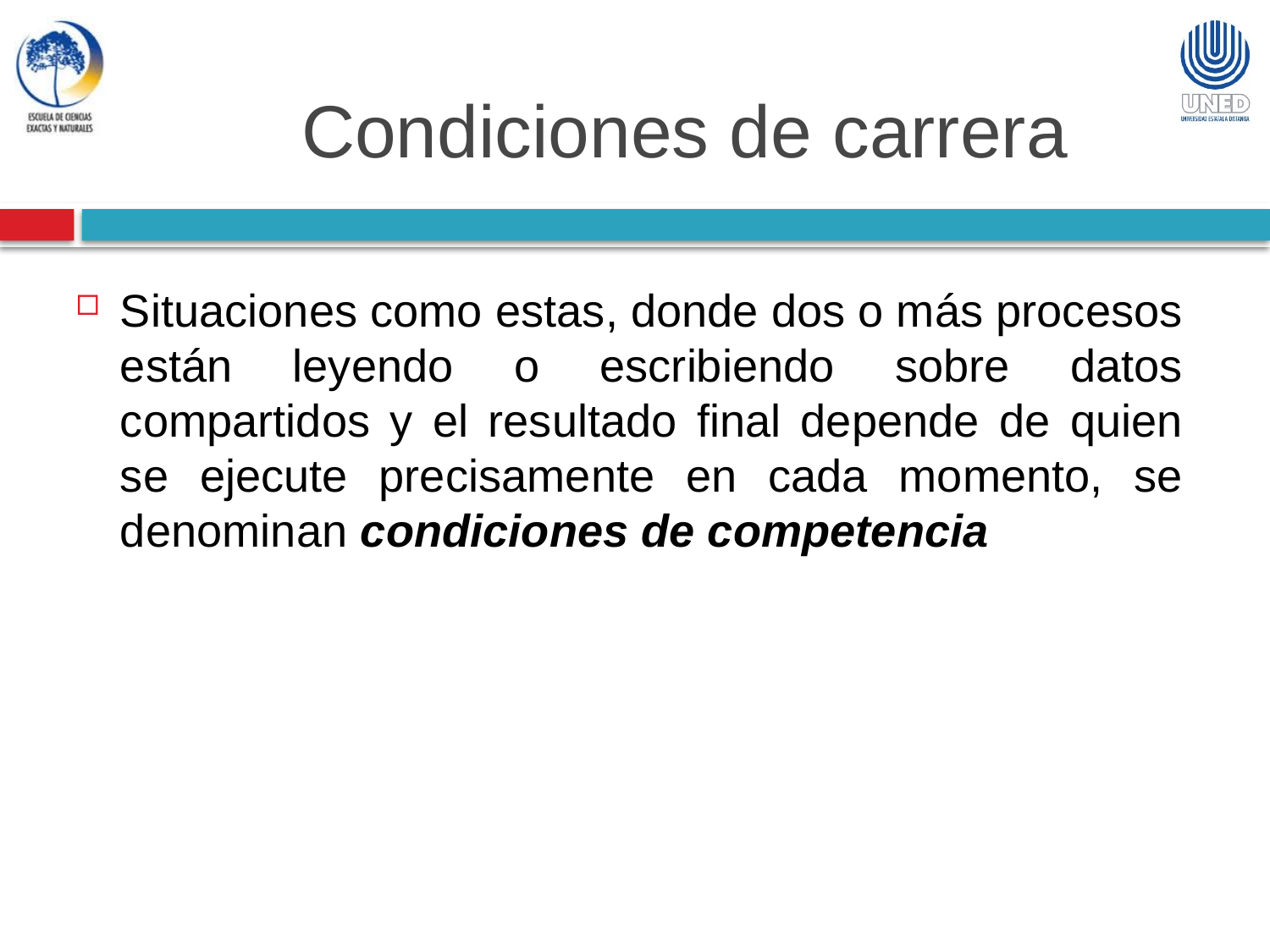

Condiciones de carrera
Situaciones como estas, donde dos o más procesos están leyendo o escribiendo sobre datos compartidos y el resultado final depende de quien se ejecute precisamente en cada momento, se denominan condiciones de competencia